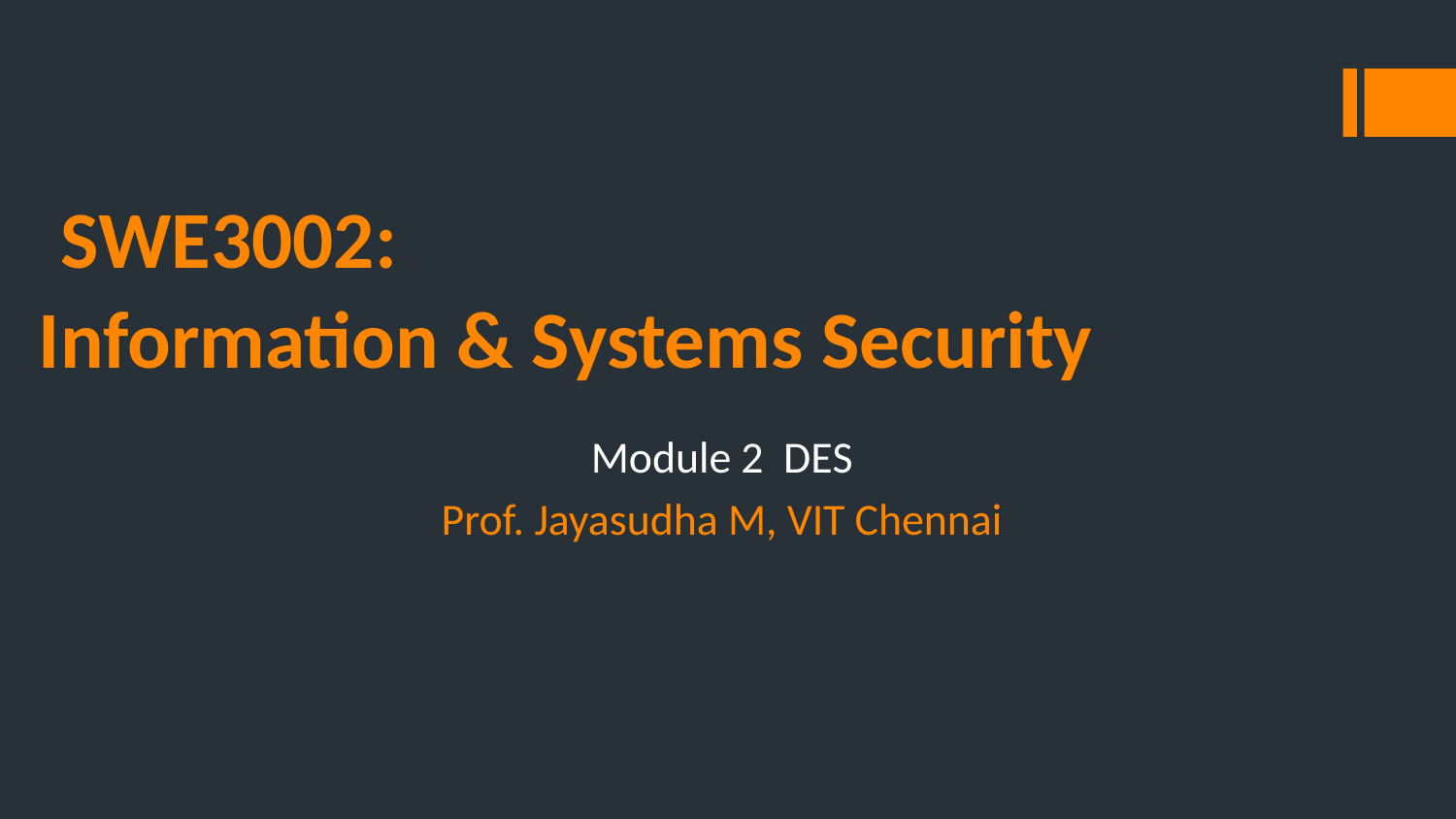

# SWE3002: Information & Systems Security
Module 2  DES
Prof. Jayasudha M, VIT Chennai